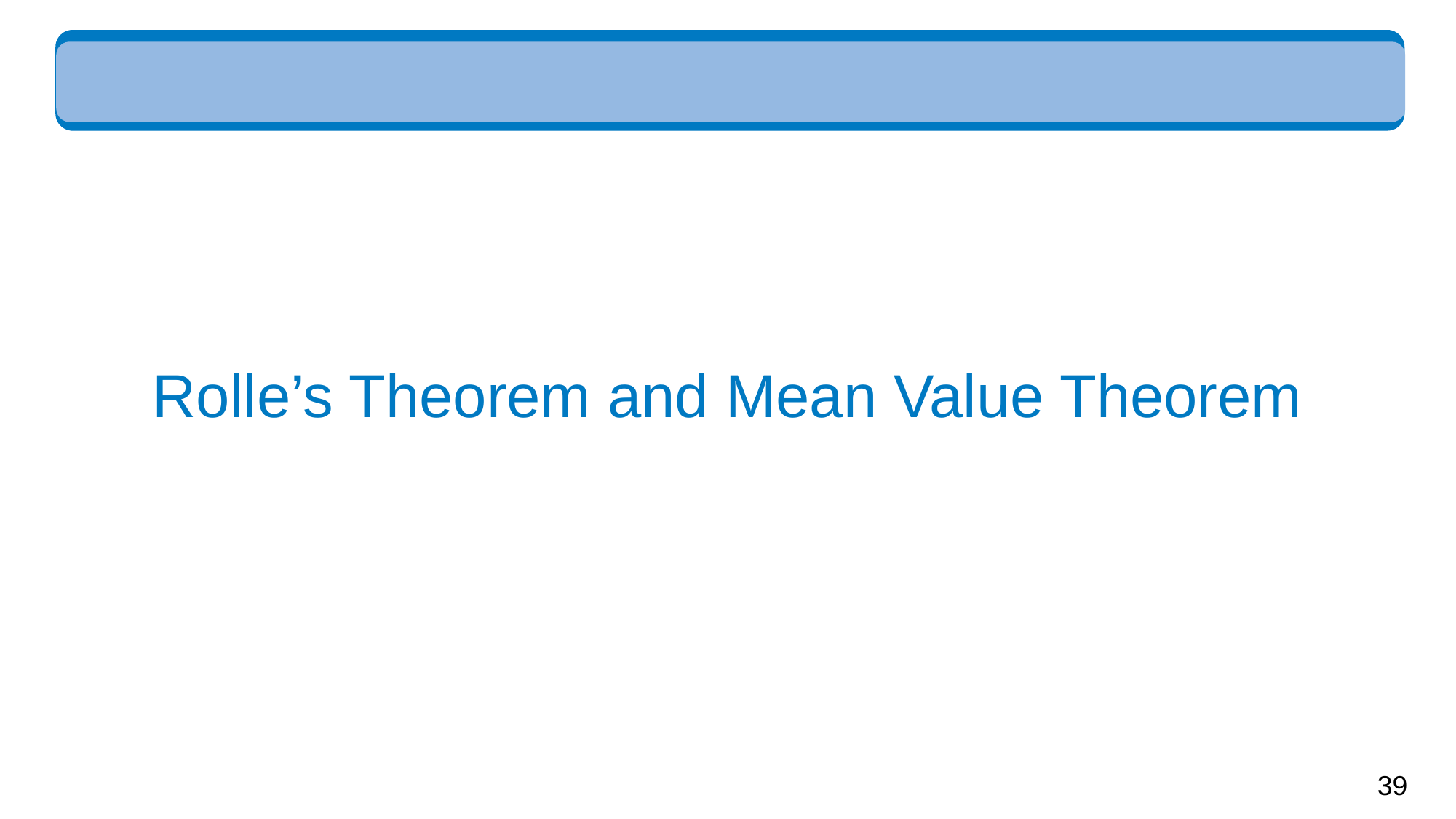

# Rolle’s Theorem and Mean Value Theorem